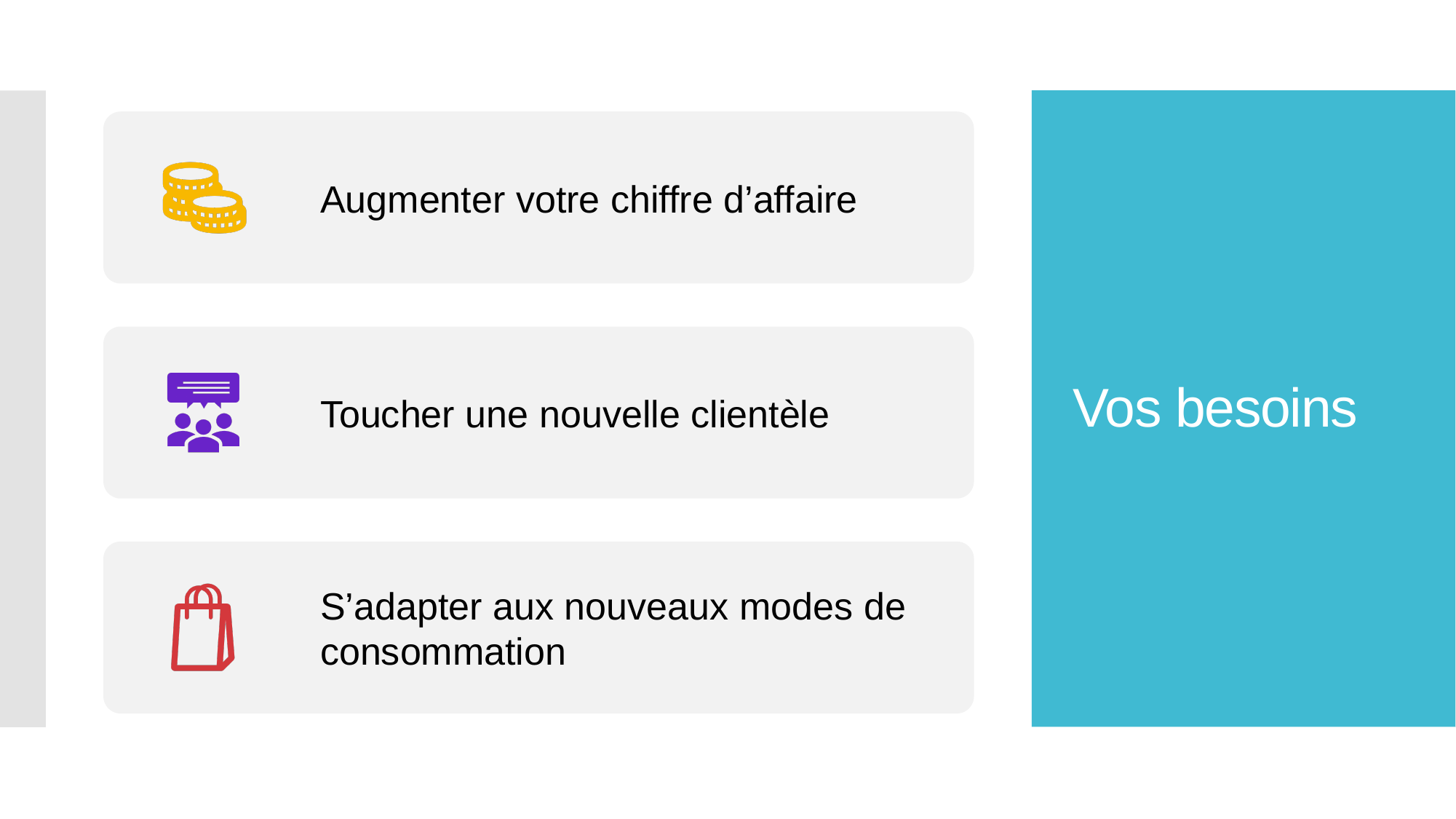

Augmenter votre chiffre d’affaire
Toucher une nouvelle clientèle
S’adapter aux nouveaux modes de consommation
# Vos besoins
WAT - Projet Verre-Tech
5